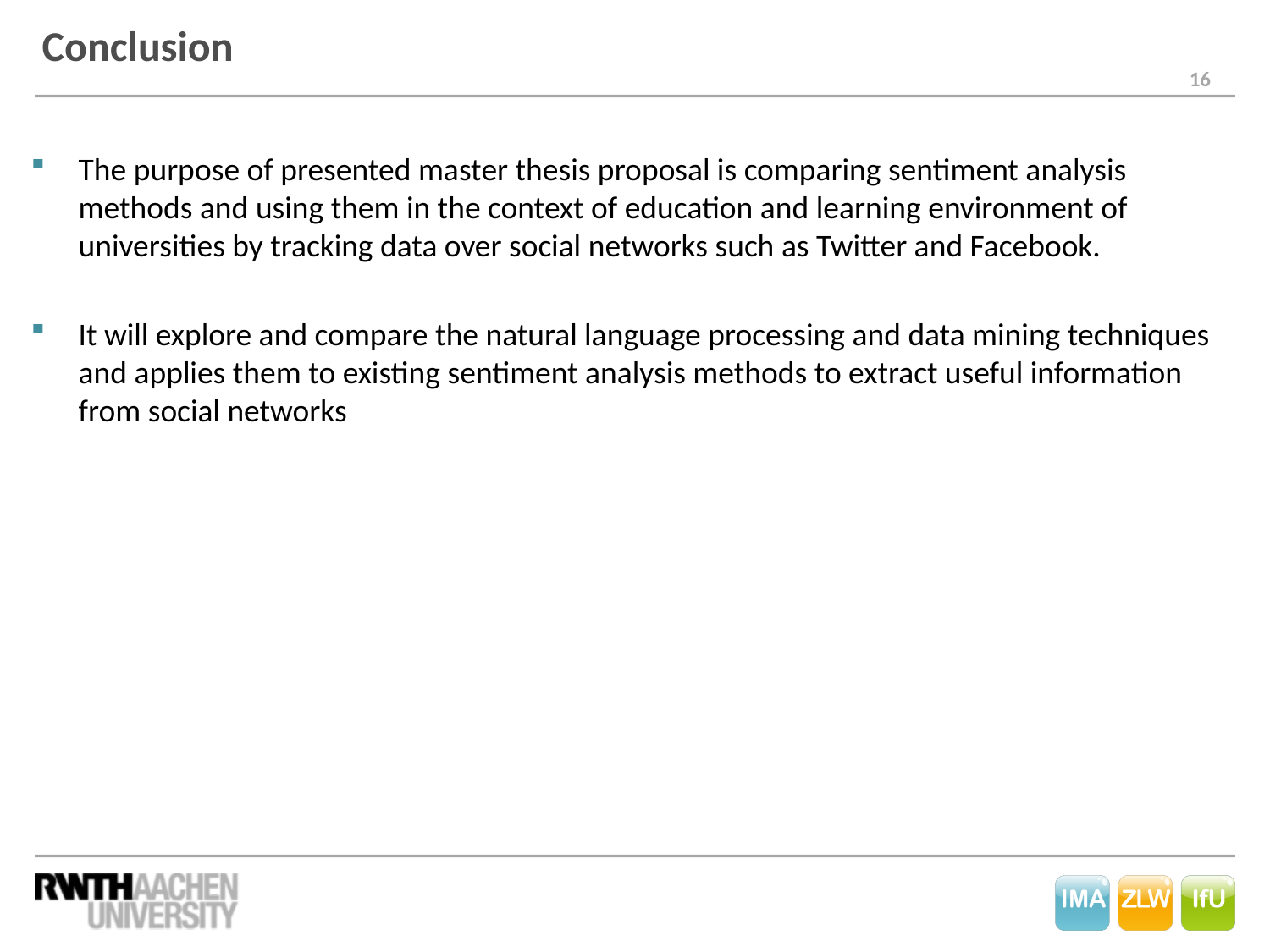

# Conclusion
The purpose of presented master thesis proposal is comparing sentiment analysis methods and using them in the context of education and learning environment of universities by tracking data over social networks such as Twitter and Facebook.

It will explore and compare the natural language processing and data mining techniques and applies them to existing sentiment analysis methods to extract useful information from social networks